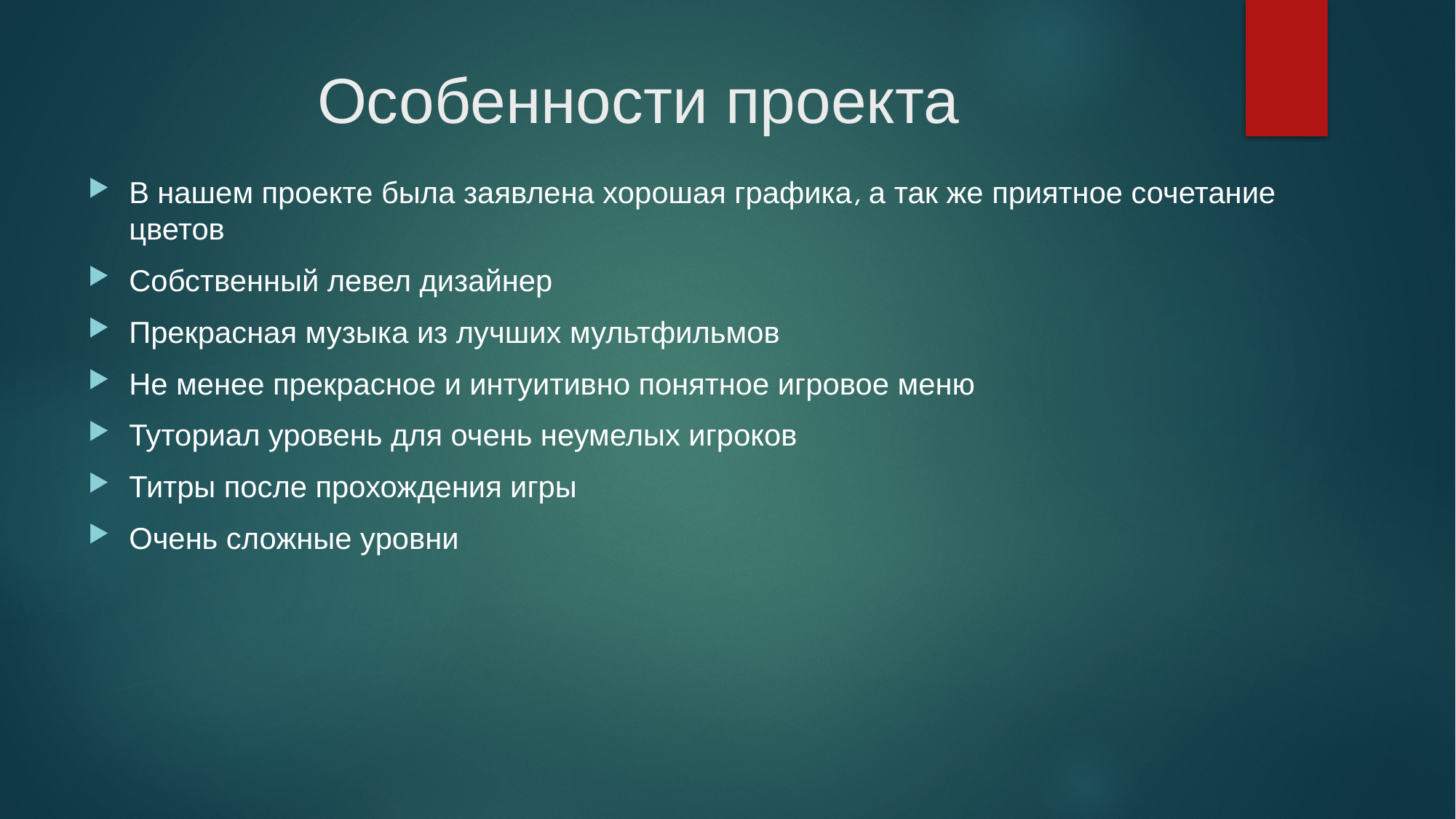

# Особенности проекта
В нашем проекте была заявлена хорошая графика, а так же приятное сочетание цветов
Собственный левел дизайнер
Прекрасная музыка из лучших мультфильмов
Не менее прекрасное и интуитивно понятное игровое меню
Туториал уровень для очень неумелых игроков
Титры после прохождения игры
Очень сложные уровни